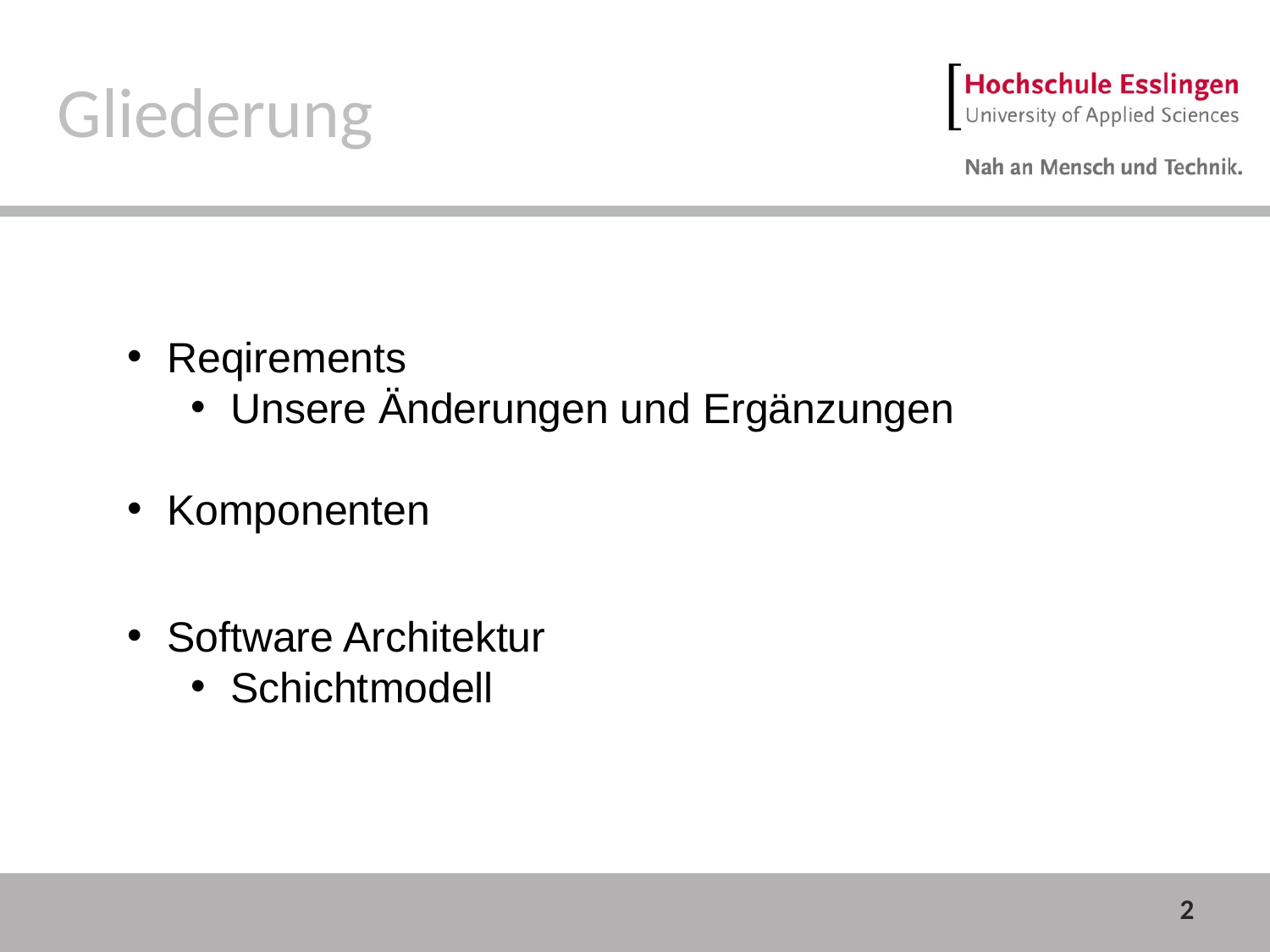

Gliederung
Reqirements
Unsere Änderungen und Ergänzungen

Komponenten

Software Architektur
Schichtmodell

2